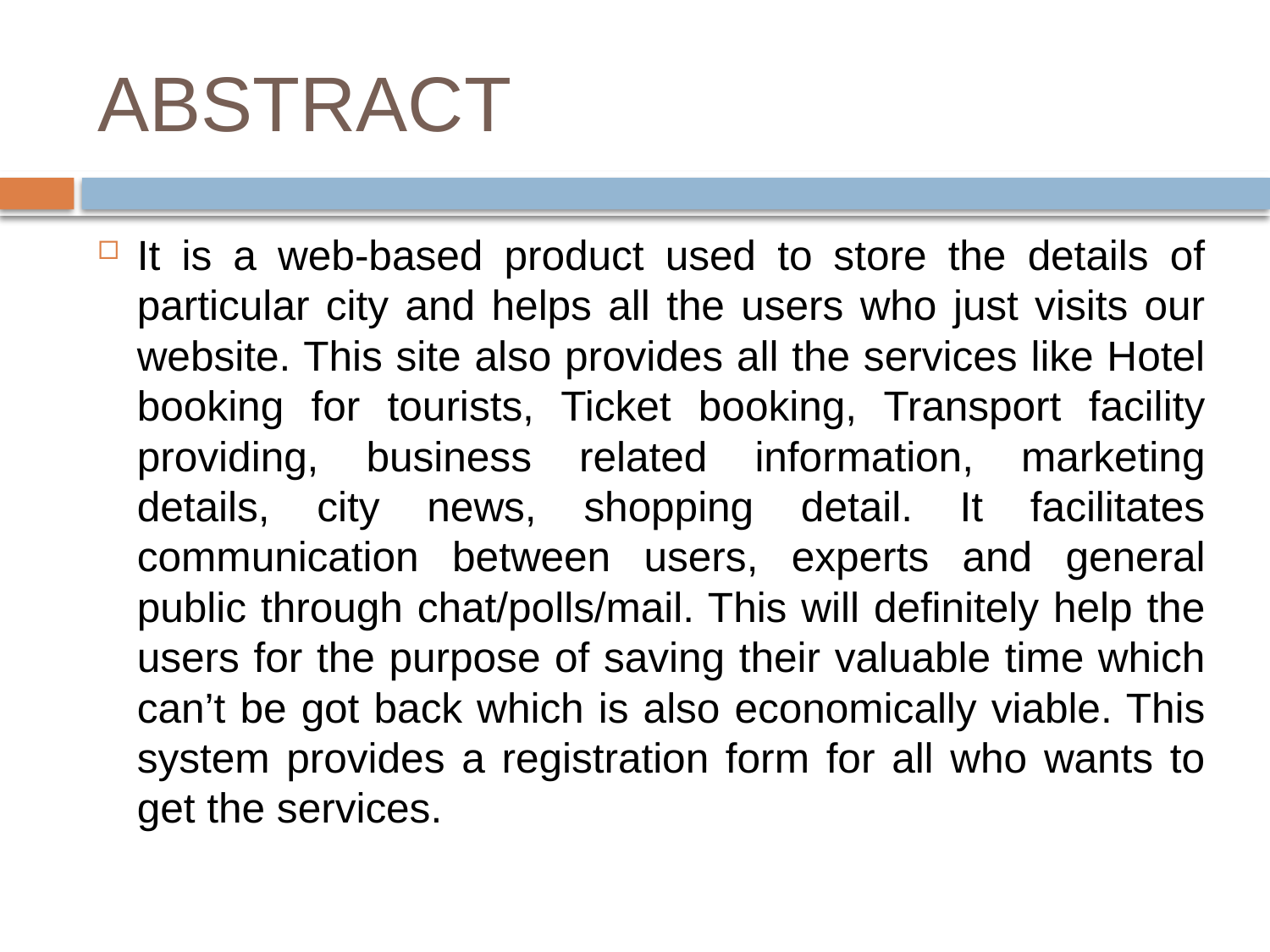

# ABSTRACT
It is a web-based product used to store the details of particular city and helps all the users who just visits our website. This site also provides all the services like Hotel booking for tourists, Ticket booking, Transport facility providing, business related information, marketing details, city news, shopping detail. It facilitates communication between users, experts and general public through chat/polls/mail. This will definitely help the users for the purpose of saving their valuable time which can’t be got back which is also economically viable. This system provides a registration form for all who wants to get the services.